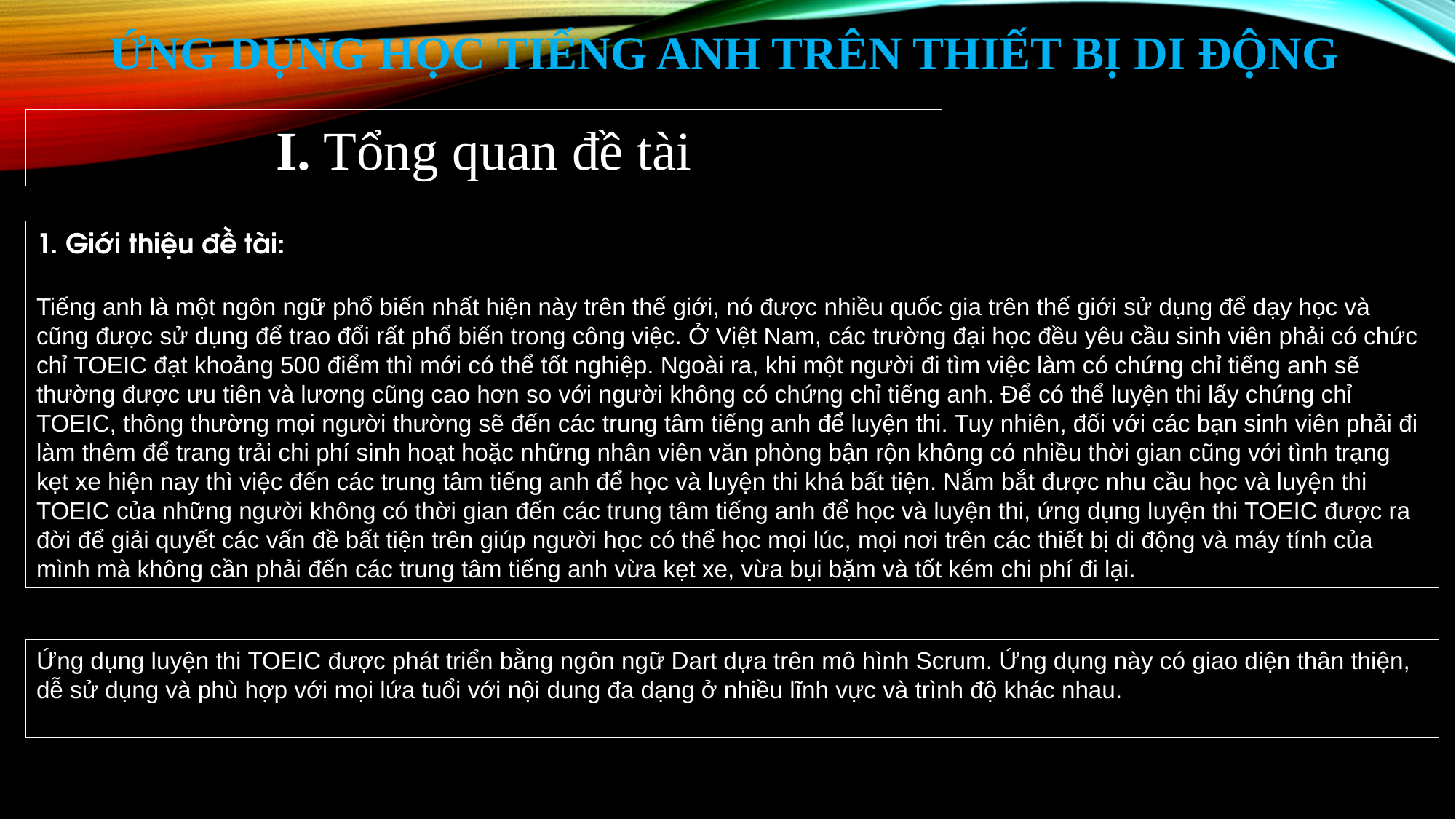

# Ứng Dụng Học tiếng anh trên thiết bị di động
I. Tổng quan đề tài
1. Giới thiệu đề tài:

Tiếng anh là một ngôn ngữ phổ biến nhất hiện này trên thế giới, nó được nhiều quốc gia trên thế giới sử dụng để dạy học và cũng được sử dụng để trao đổi rất phổ biến trong công việc. Ở Việt Nam, các trường đại học đều yêu cầu sinh viên phải có chức chỉ TOEIC đạt khoảng 500 điểm thì mới có thể tốt nghiệp. Ngoài ra, khi một người đi tìm việc làm có chứng chỉ tiếng anh sẽ thường được ưu tiên và lương cũng cao hơn so với người không có chứng chỉ tiếng anh. Để có thể luyện thi lấy chứng chỉ TOEIC, thông thường mọi người thường sẽ đến các trung tâm tiếng anh để luyện thi. Tuy nhiên, đối với các bạn sinh viên phải đi làm thêm để trang trải chi phí sinh hoạt hoặc những nhân viên văn phòng bận rộn không có nhiều thời gian cũng với tình trạng kẹt xe hiện nay thì việc đến các trung tâm tiếng anh để học và luyện thi khá bất tiện. Nắm bắt được nhu cầu học và luyện thi TOEIC của những người không có thời gian đến các trung tâm tiếng anh để học và luyện thi, ứng dụng luyện thi TOEIC được ra đời để giải quyết các vấn đề bất tiện trên giúp người học có thể học mọi lúc, mọi nơi trên các thiết bị di động và máy tính của mình mà không cần phải đến các trung tâm tiếng anh vừa kẹt xe, vừa bụi bặm và tốt kém chi phí đi lại.
Ứng dụng luyện thi TOEIC được phát triển bằng ngôn ngữ Dart dựa trên mô hình Scrum. Ứng dụng này có giao diện thân thiện, dễ sử dụng và phù hợp với mọi lứa tuổi với nội dung đa dạng ở nhiều lĩnh vực và trình độ khác nhau.